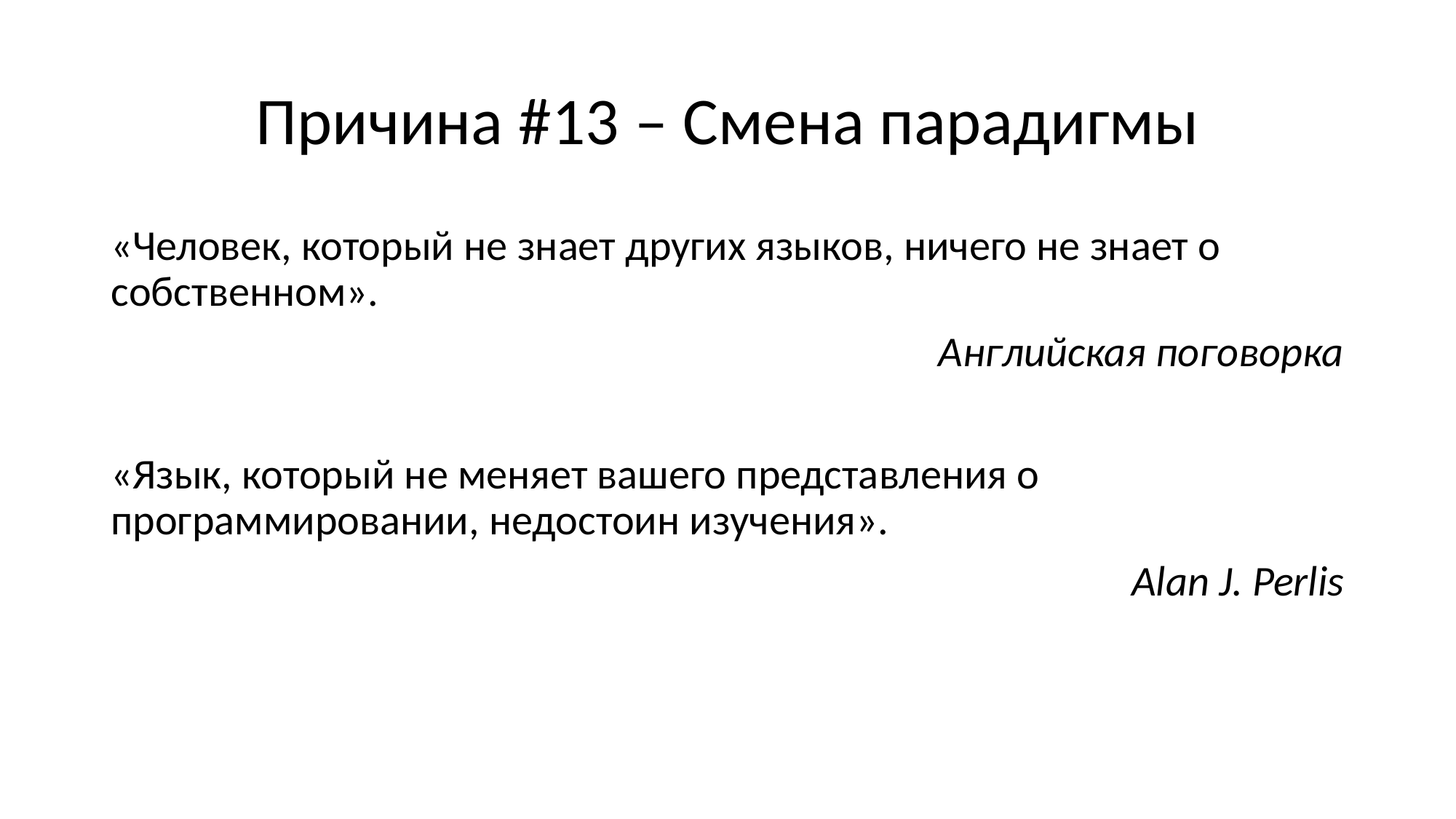

# Причина #13 – Смена парадигмы
«Человек, который не знает других языков, ничего не знает о  собственном».
Английская поговорка

«Язык, который не меняет вашего представления о программировании, недостоин изучения».
Alan J. Perlis